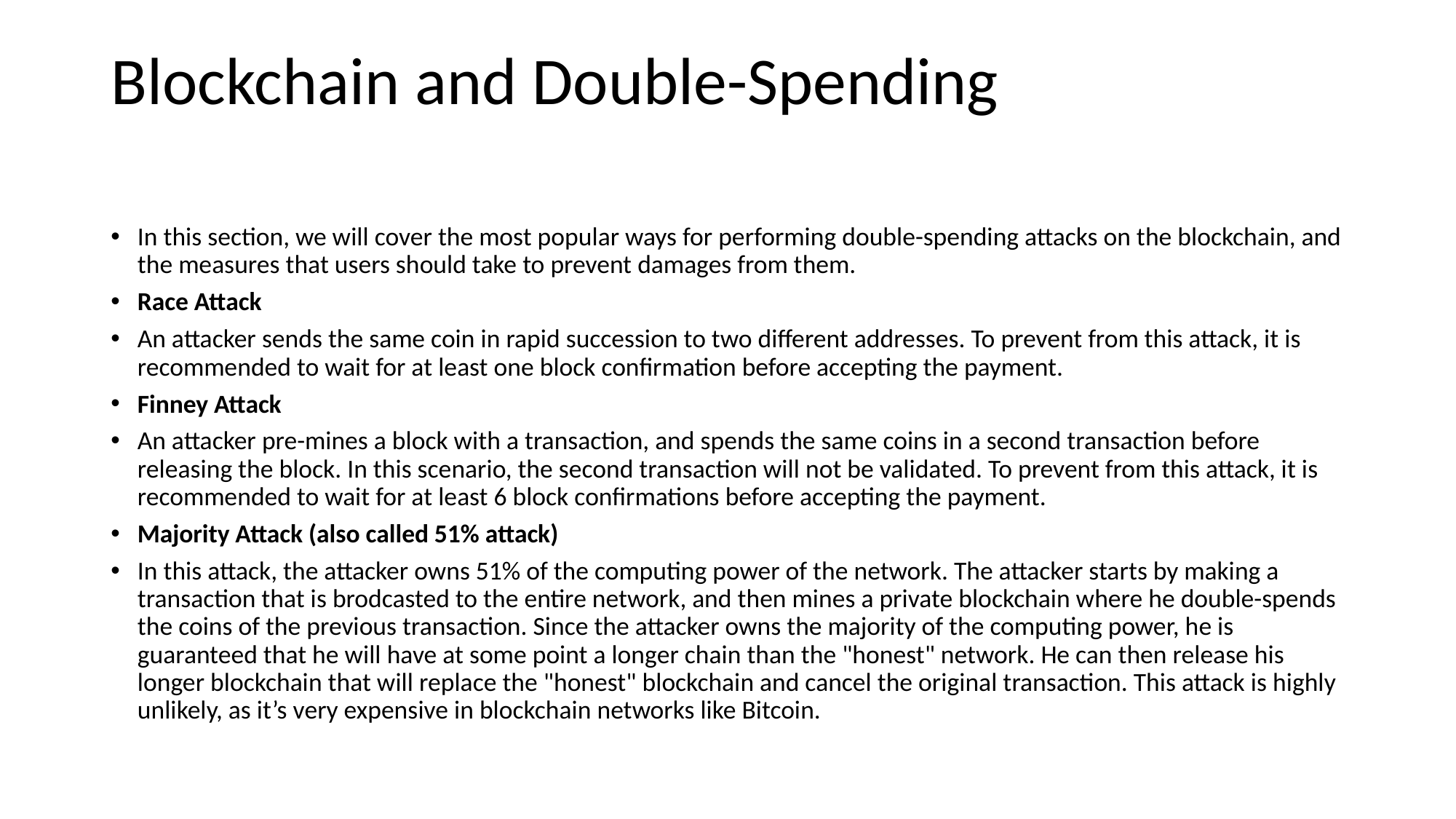

# Blockchain and Double-Spending
In this section, we will cover the most popular ways for performing double-spending attacks on the blockchain, and the measures that users should take to prevent damages from them.
Race Attack
An attacker sends the same coin in rapid succession to two different addresses. To prevent from this attack, it is recommended to wait for at least one block confirmation before accepting the payment.
Finney Attack
An attacker pre-mines a block with a transaction, and spends the same coins in a second transaction before releasing the block. In this scenario, the second transaction will not be validated. To prevent from this attack, it is recommended to wait for at least 6 block confirmations before accepting the payment.
Majority Attack (also called 51% attack)
In this attack, the attacker owns 51% of the computing power of the network. The attacker starts by making a transaction that is brodcasted to the entire network, and then mines a private blockchain where he double-spends the coins of the previous transaction. Since the attacker owns the majority of the computing power, he is guaranteed that he will have at some point a longer chain than the "honest" network. He can then release his longer blockchain that will replace the "honest" blockchain and cancel the original transaction. This attack is highly unlikely, as it’s very expensive in blockchain networks like Bitcoin.